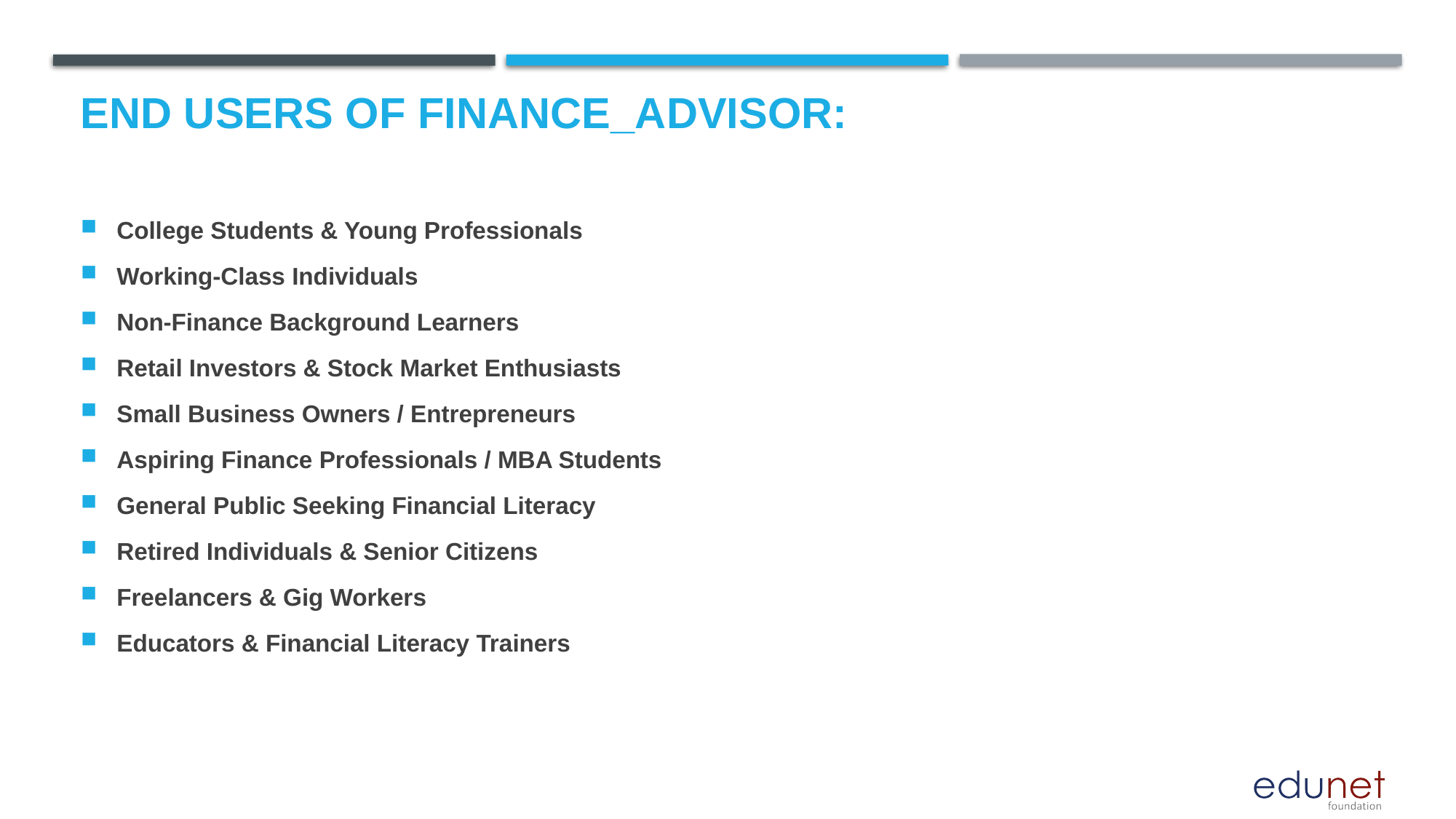

# END USERS OF FINANCE_ADVISOR:
College Students & Young Professionals
Working-Class Individuals
Non-Finance Background Learners
Retail Investors & Stock Market Enthusiasts
Small Business Owners / Entrepreneurs
Aspiring Finance Professionals / MBA Students
General Public Seeking Financial Literacy
Retired Individuals & Senior Citizens
Freelancers & Gig Workers
Educators & Financial Literacy Trainers